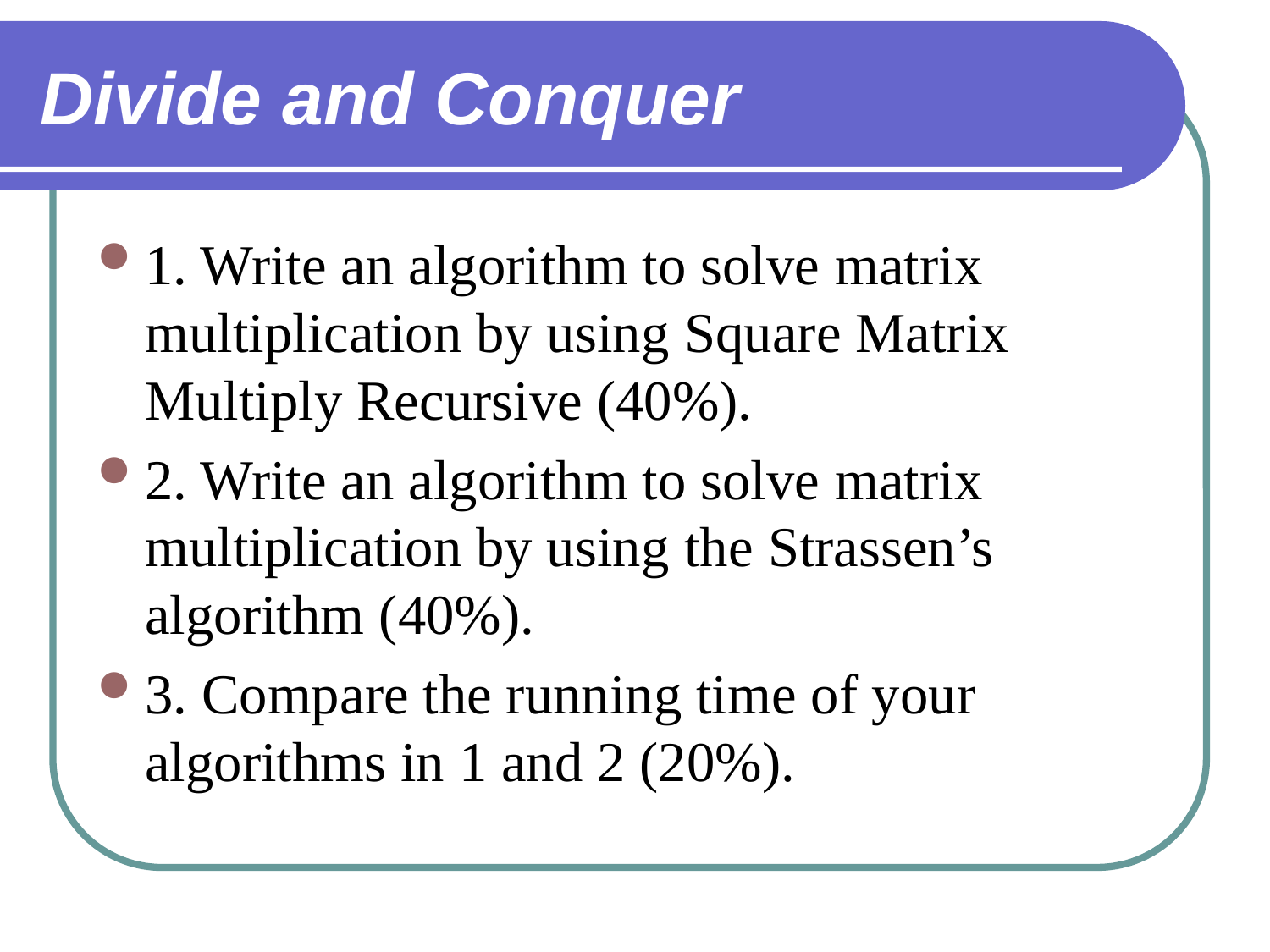

# Divide and Conquer
1. Write an algorithm to solve matrix multiplication by using Square Matrix Multiply Recursive (40%).
2. Write an algorithm to solve matrix multiplication by using the Strassen’s algorithm (40%).
3. Compare the running time of your algorithms in 1 and 2 (20%).